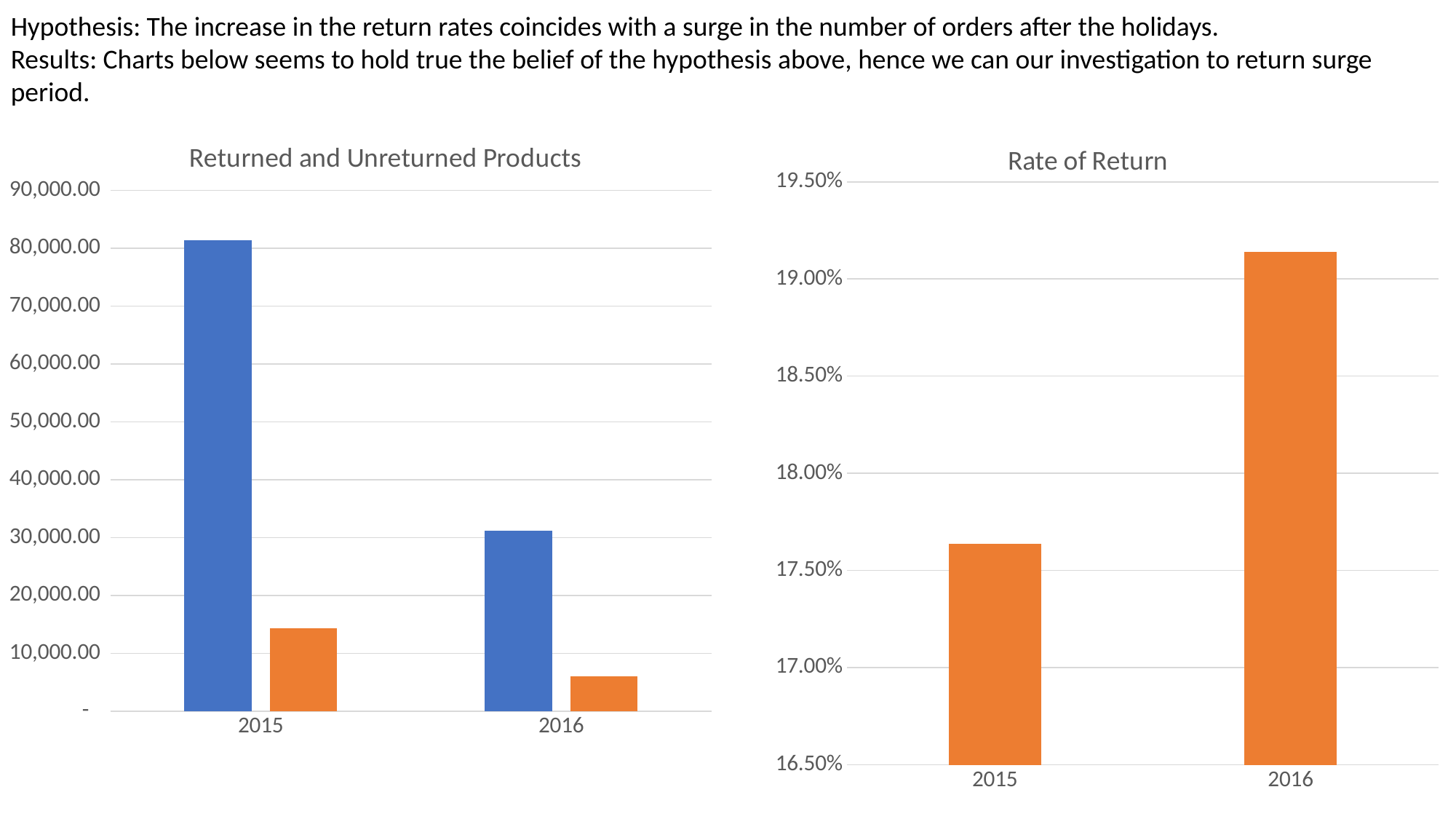

Hypothesis: The increase in the return rates coincides with a surge in the number of orders after the holidays.
Results: Charts below seems to hold true the belief of the hypothesis above, hence we can our investigation to return surge period.

### Chart:

| Category | Rate of Return |
|---|---|
| 2015 | 0.17637741131398962 |
| 2016 | 0.19139508749397977 |

### Chart: Returned and Unreturned Products

| Category | Unreturned | Returned |
|---|---|---|
| 2015 | 81439.0 | 14364.0 |
| 2016 | 31145.0 | 5961.0 |